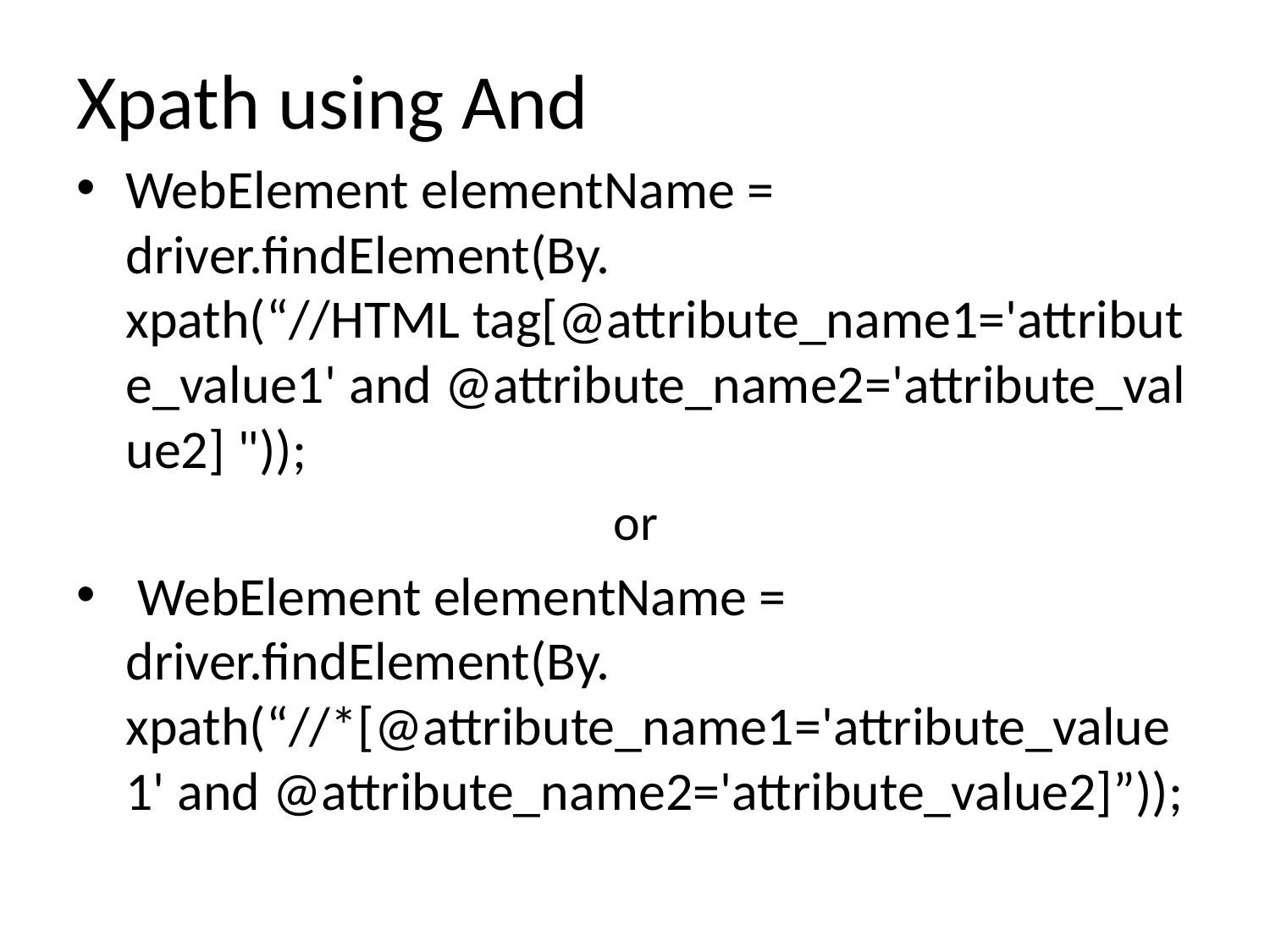

# Xpath using And
WebElement elementName = driver.findElement(By. xpath(“//HTML tag[@attribute_name1='attribute_value1' and @attribute_name2='attribute_value2] "));
                                               or
 WebElement elementName = driver.findElement(By. xpath(“//*[@attribute_name1='attribute_value1' and @attribute_name2='attribute_value2]”));